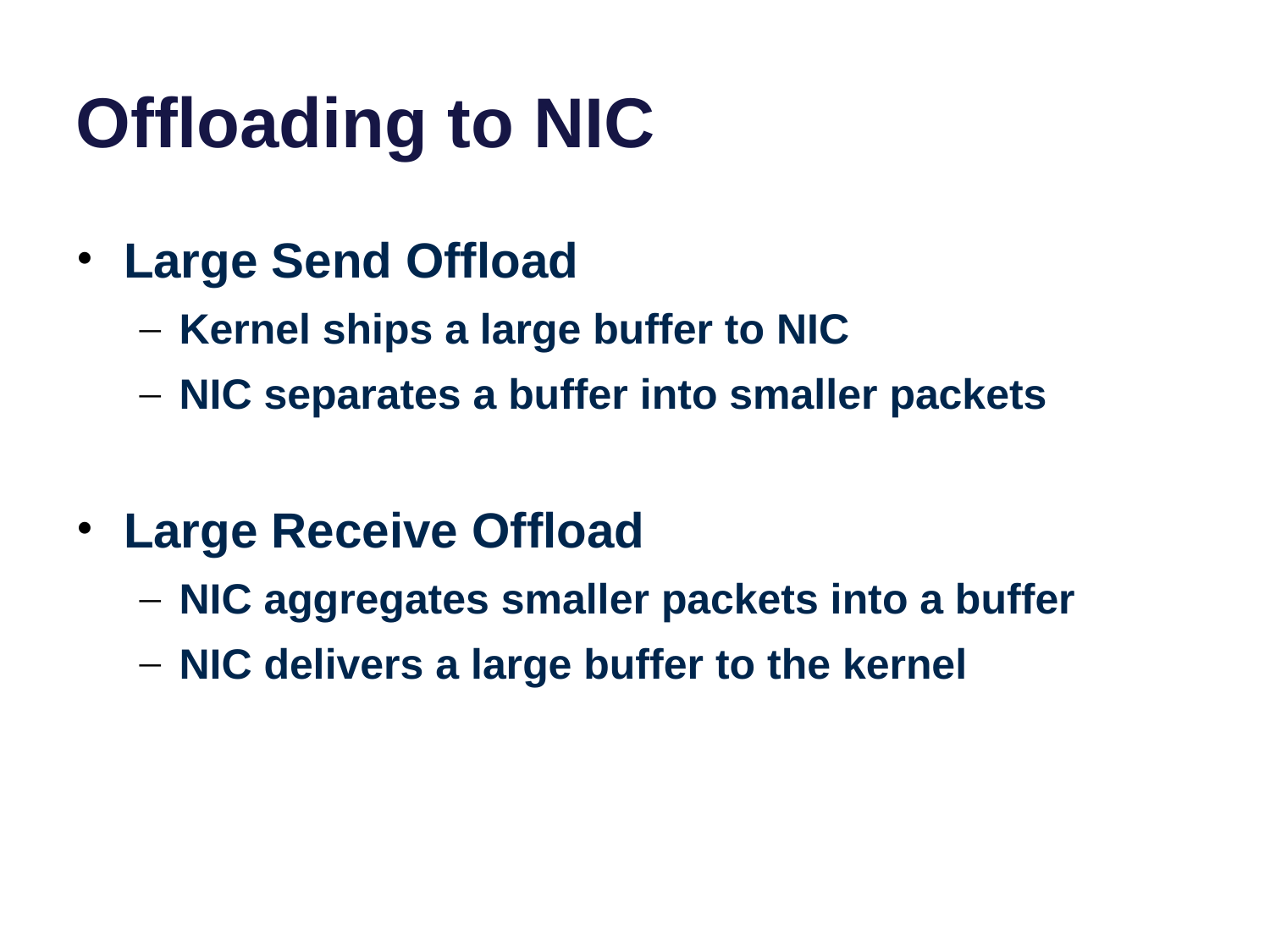

# Offloading to NIC
Large Send Offload
Kernel ships a large buffer to NIC
NIC separates a buffer into smaller packets

Large Receive Offload
NIC aggregates smaller packets into a buffer
NIC delivers a large buffer to the kernel